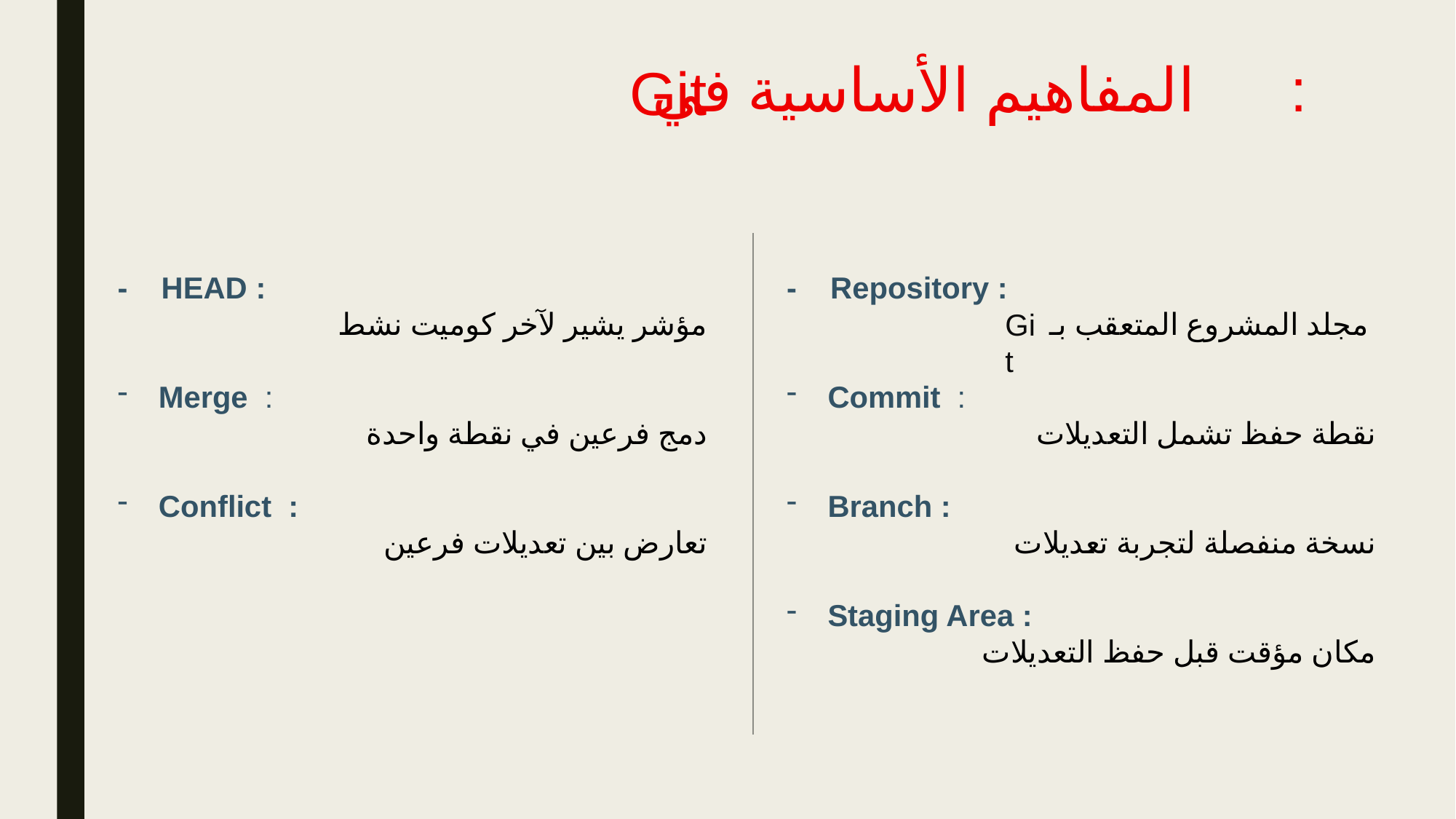

المفاهيم الأساسية في      :
Git
-    Repository :
   مجلد المشروع المتعقب بـ

Commit  :
نقطة حفظ تشمل التعديلات

Branch :
نسخة منفصلة لتجربة تعديلات

Staging Area :
مكان مؤقت قبل حفظ التعديلات

-    HEAD :
مؤشر يشير لآخر كوميت نشط

Merge  :
دمج فرعين في نقطة واحدة

Conflict  :
تعارض بين تعديلات فرعين

Git